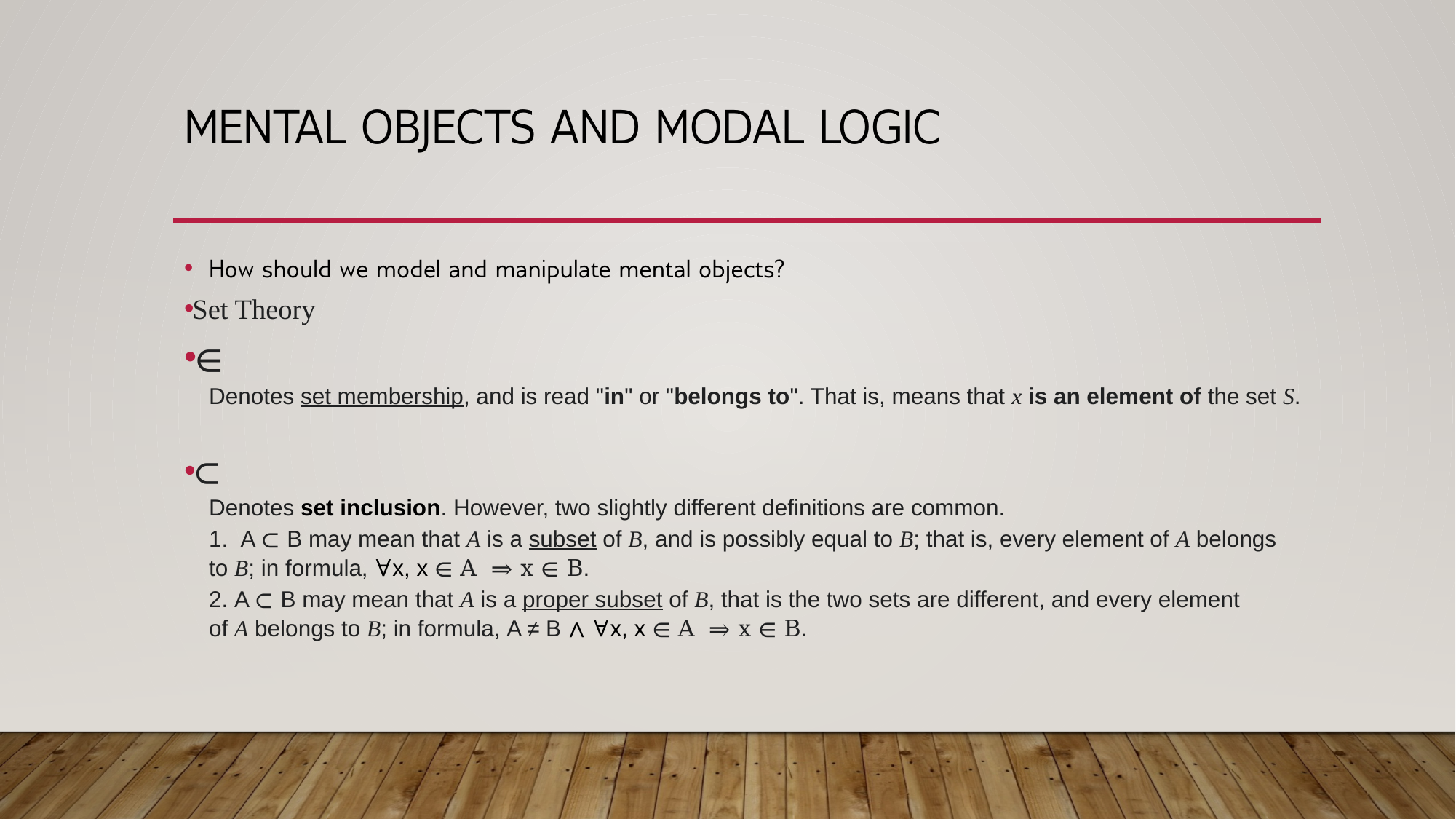

# Mental objects and modal logic
How should we model and manipulate mental objects?
Set Theory
∈
Denotes set membership, and is read "in" or "belongs to". That is, means that x is an element of the set S.

⊂
Denotes set inclusion. However, two slightly different definitions are common.
1.  A ⊂ B may mean that A is a subset of B, and is possibly equal to B; that is, every element of A belongs to B; in formula, ∀x, x ∈ A  ⇒ x ∈ B.
2. A ⊂ B may mean that A is a proper subset of B, that is the two sets are different, and every element of A belongs to B; in formula, A ≠ B ∧ ∀x, x ∈ A  ⇒ x ∈ B.